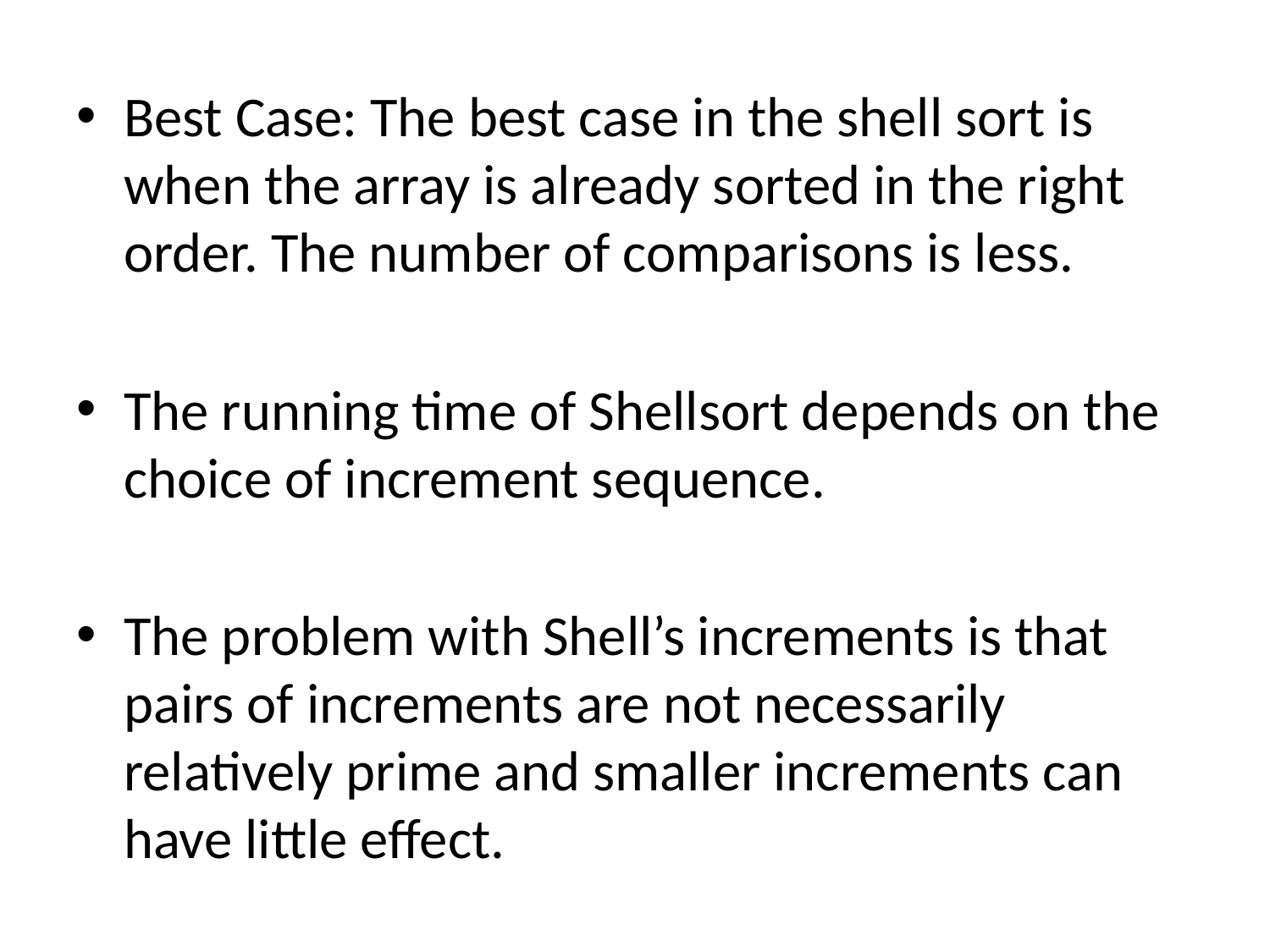

Best Case: The best case in the shell sort is when the array is already sorted in the right order. The number of comparisons is less.

The running time of Shellsort depends on the choice of increment sequence.

The problem with Shell’s increments is that pairs of increments are not necessarily relatively prime and smaller increments can have little effect.